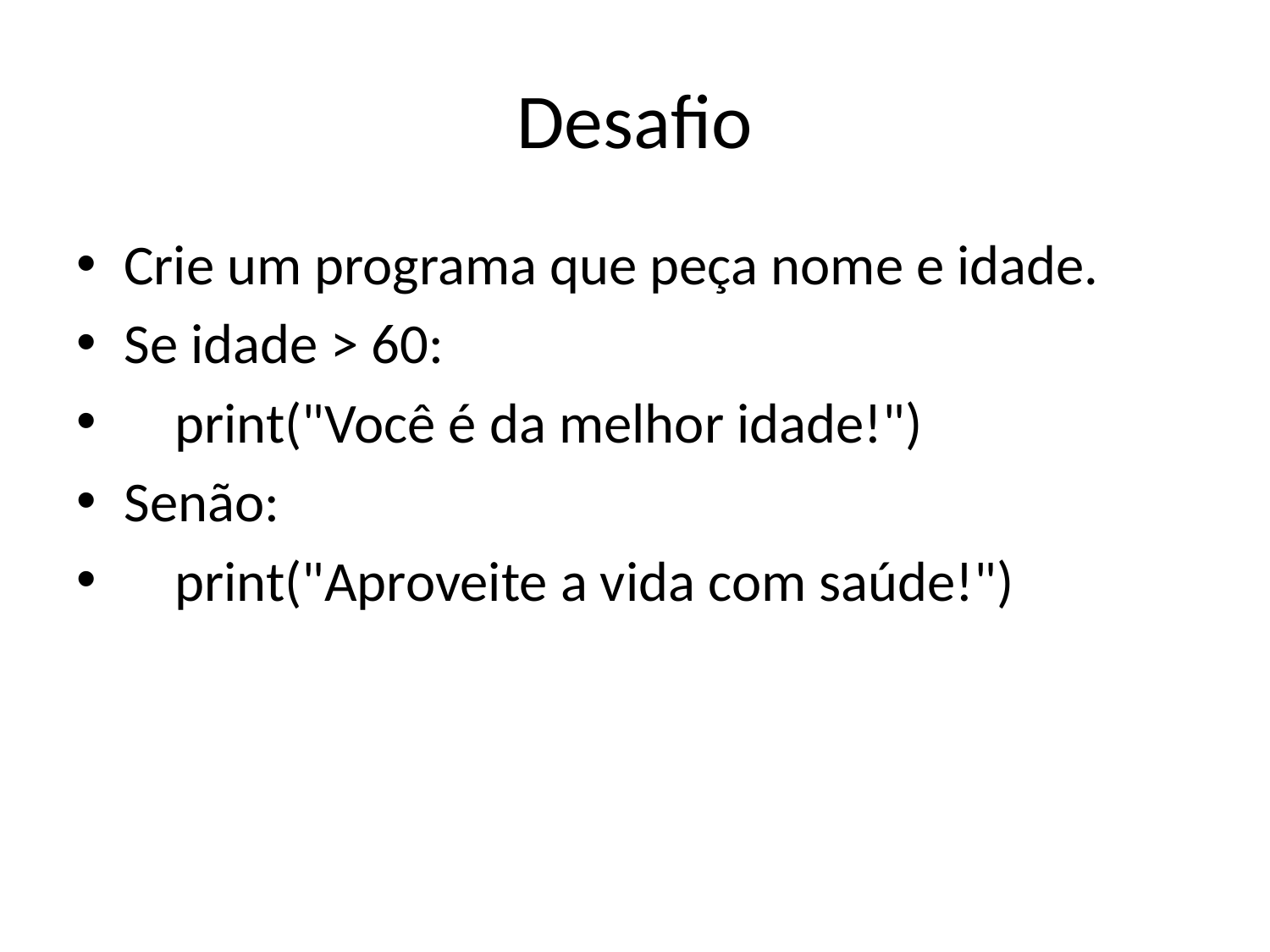

# Desafio
Crie um programa que peça nome e idade.
Se idade > 60:
    print("Você é da melhor idade!")
Senão:
    print("Aproveite a vida com saúde!")